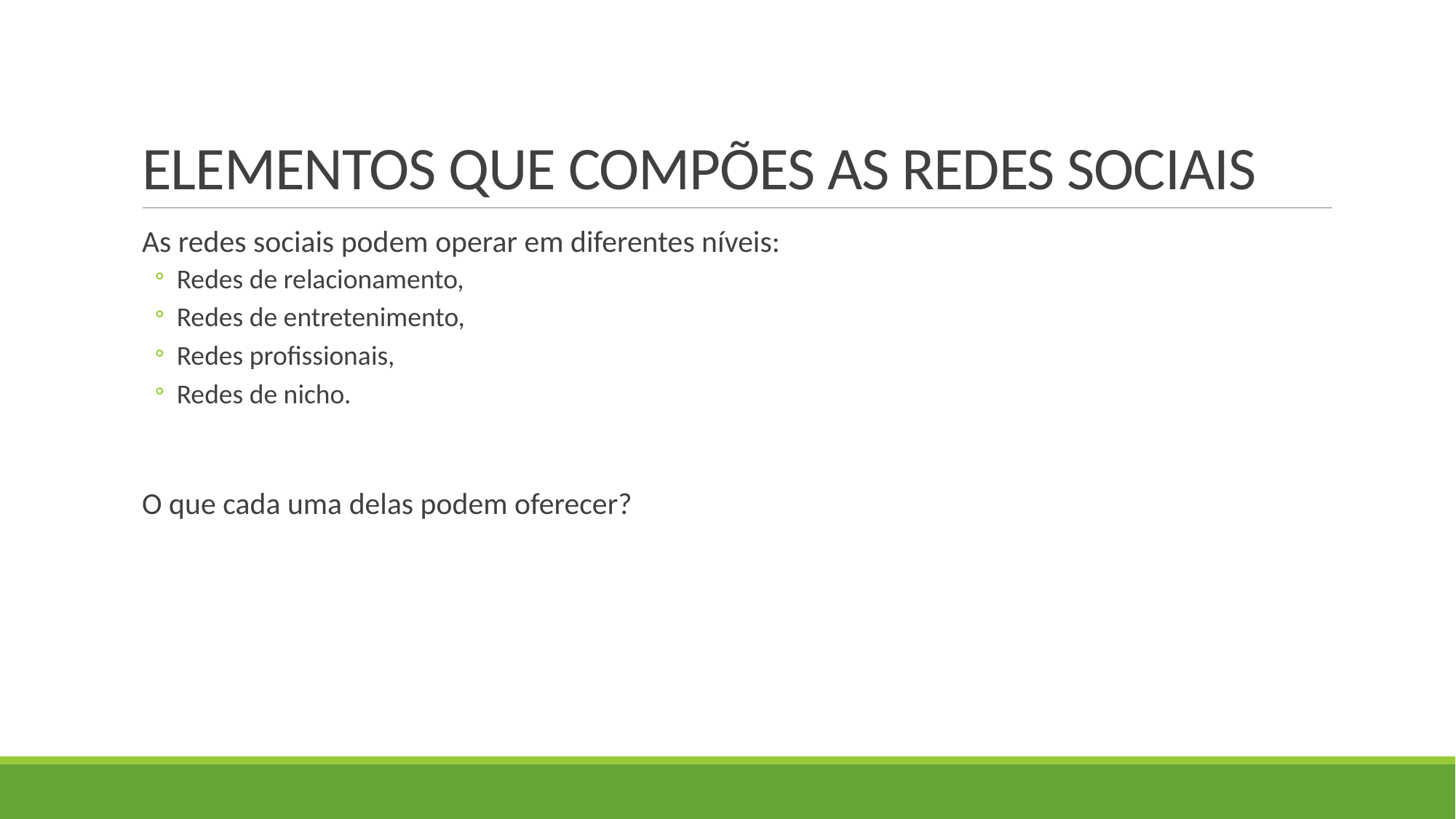

# ELEMENTOS QUE COMPÕES AS REDES SOCIAIS
As redes sociais podem operar em diferentes níveis:
Redes de relacionamento,
Redes de entretenimento,
Redes profissionais,
Redes de nicho.

O que cada uma delas podem oferecer?